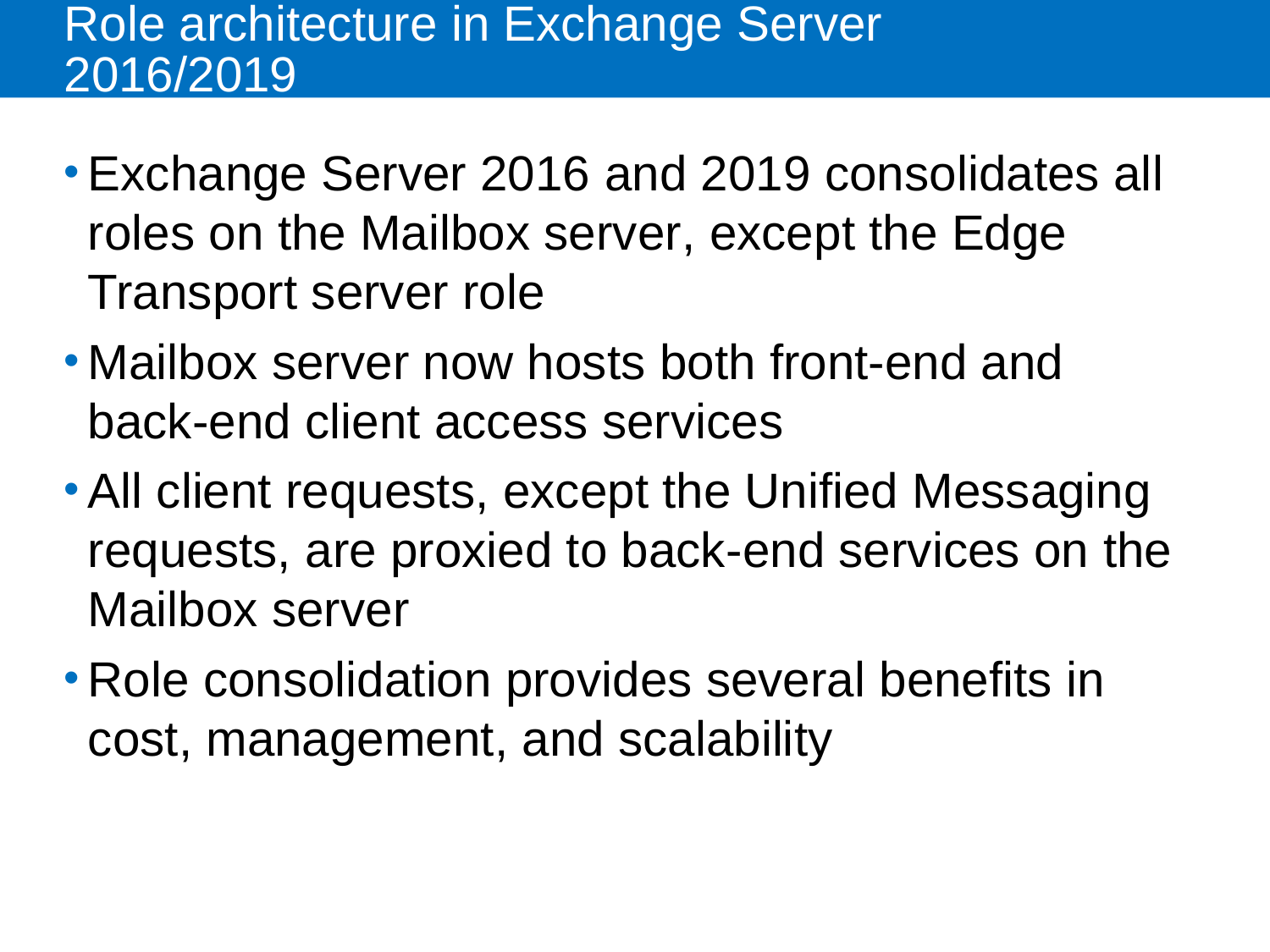

# Role architecture in Exchange Server 2016/2019
Exchange Server 2016 and 2019 consolidates all roles on the Mailbox server, except the Edge Transport server role
Mailbox server now hosts both front-end and back-end client access services
All client requests, except the Unified Messaging requests, are proxied to back-end services on the Mailbox server
Role consolidation provides several benefits in  cost, management, and scalability